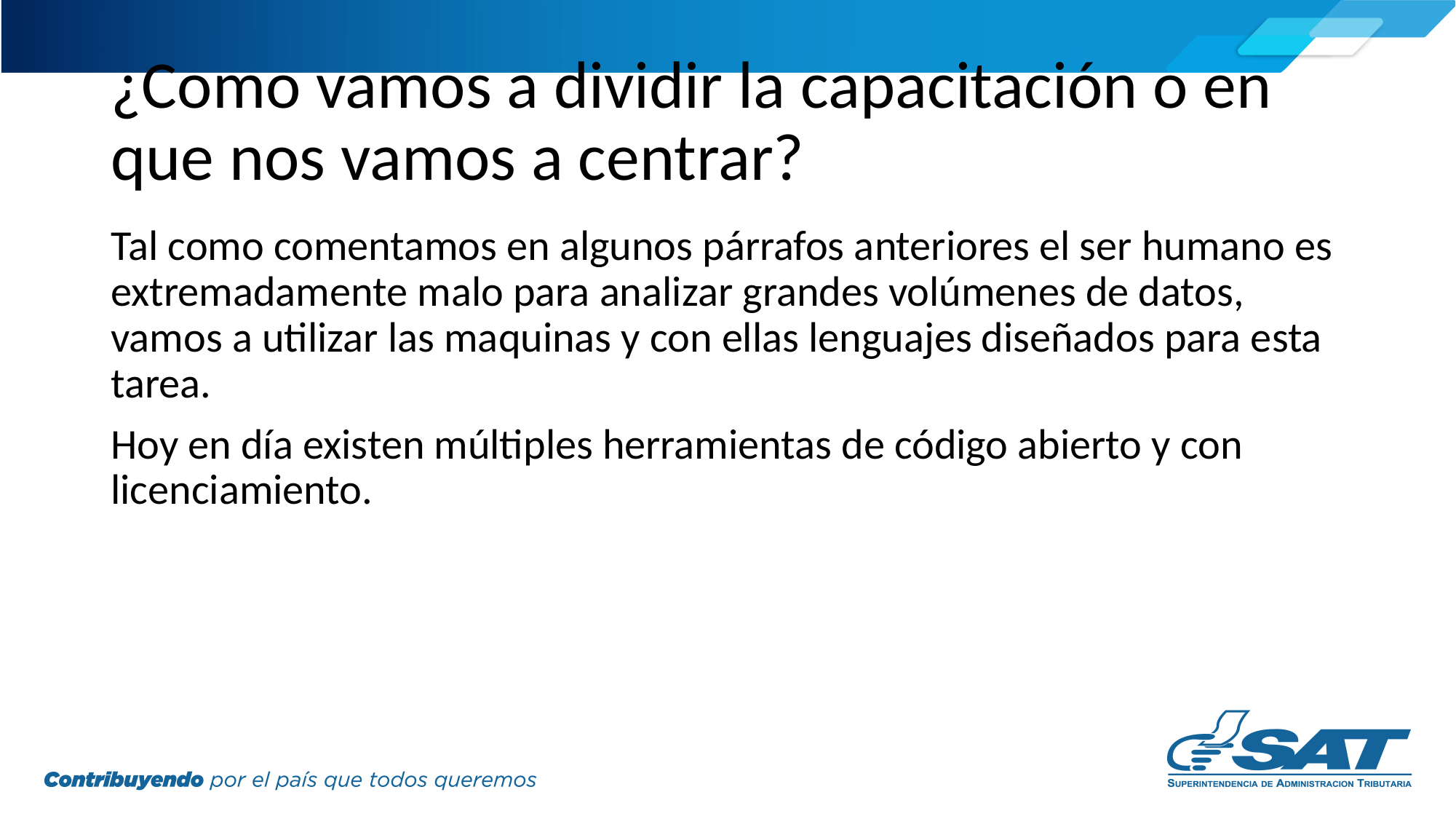

# ¿Como vamos a dividir la capacitación o en que nos vamos a centrar?
Tal como comentamos en algunos párrafos anteriores el ser humano es extremadamente malo para analizar grandes volúmenes de datos, vamos a utilizar las maquinas y con ellas lenguajes diseñados para esta tarea.
Hoy en día existen múltiples herramientas de código abierto y con licenciamiento.